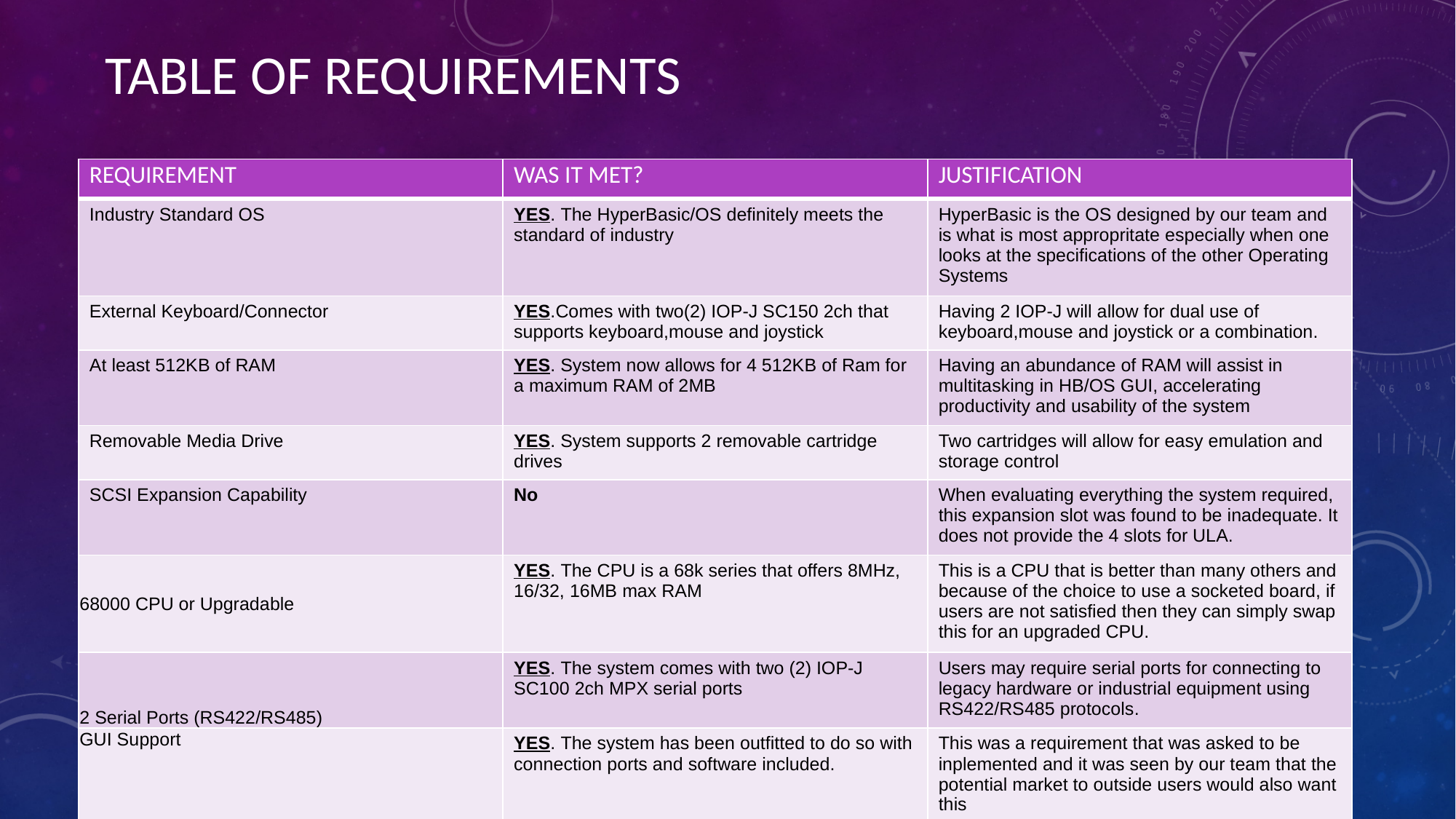

# Table OF REQUIREMENTS
| REQUIREMENT | WAS IT MET? | JUSTIFICATION |
| --- | --- | --- |
| Industry Standard OS | YES. The HyperBasic/OS definitely meets the standard of industry | HyperBasic is the OS designed by our team and is what is most appropritate especially when one looks at the specifications of the other Operating Systems |
| External Keyboard/Connector | YES.Comes with two(2) IOP-J SC150 2ch that supports keyboard,mouse and joystick | Having 2 IOP-J will allow for dual use of keyboard,mouse and joystick or a combination. |
| At least 512KB of RAM | YES. System now allows for 4 512KB of Ram for a maximum RAM of 2MB | Having an abundance of RAM will assist in multitasking in HB/OS GUI, accelerating productivity and usability of the system |
| Removable Media Drive | YES. System supports 2 removable cartridge drives | Two cartridges will allow for easy emulation and storage control |
| SCSI Expansion Capability | No | When evaluating everything the system required, this expansion slot was found to be inadequate. It does not provide the 4 slots for ULA. |
| 68000 CPU or Upgradable | YES. The CPU is a 68k series that offers 8MHz, 16/32, 16MB max RAM | This is a CPU that is better than many others and because of the choice to use a socketed board, if users are not satisfied then they can simply swap this for an upgraded CPU. |
| 2 Serial Ports (RS422/RS485) | YES. The system comes with two (2) IOP-J SC100 2ch MPX serial ports | Users may require serial ports for connecting to legacy hardware or industrial equipment using RS422/RS485 protocols. |
| GUI Support | YES. The system has been outfitted to do so with connection ports and software included. | This was a requirement that was asked to be inplemented and it was seen by our team that the potential market to outside users would also want this |